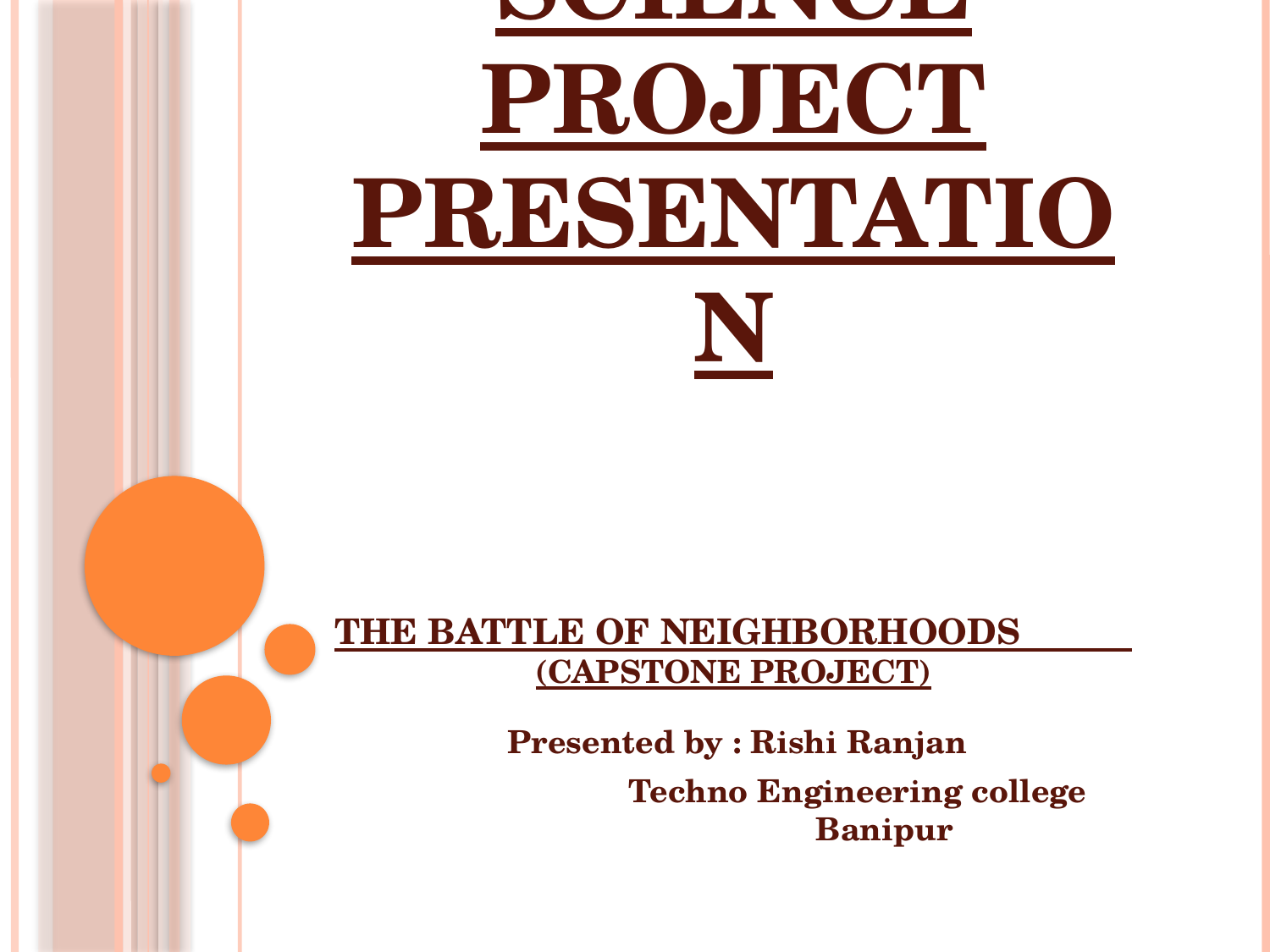

# IBM data science project presentation the battle of neighborhoods            (capstone project)
Presented by : Rishi Ranjan
             Techno Engineering college                    Banipur